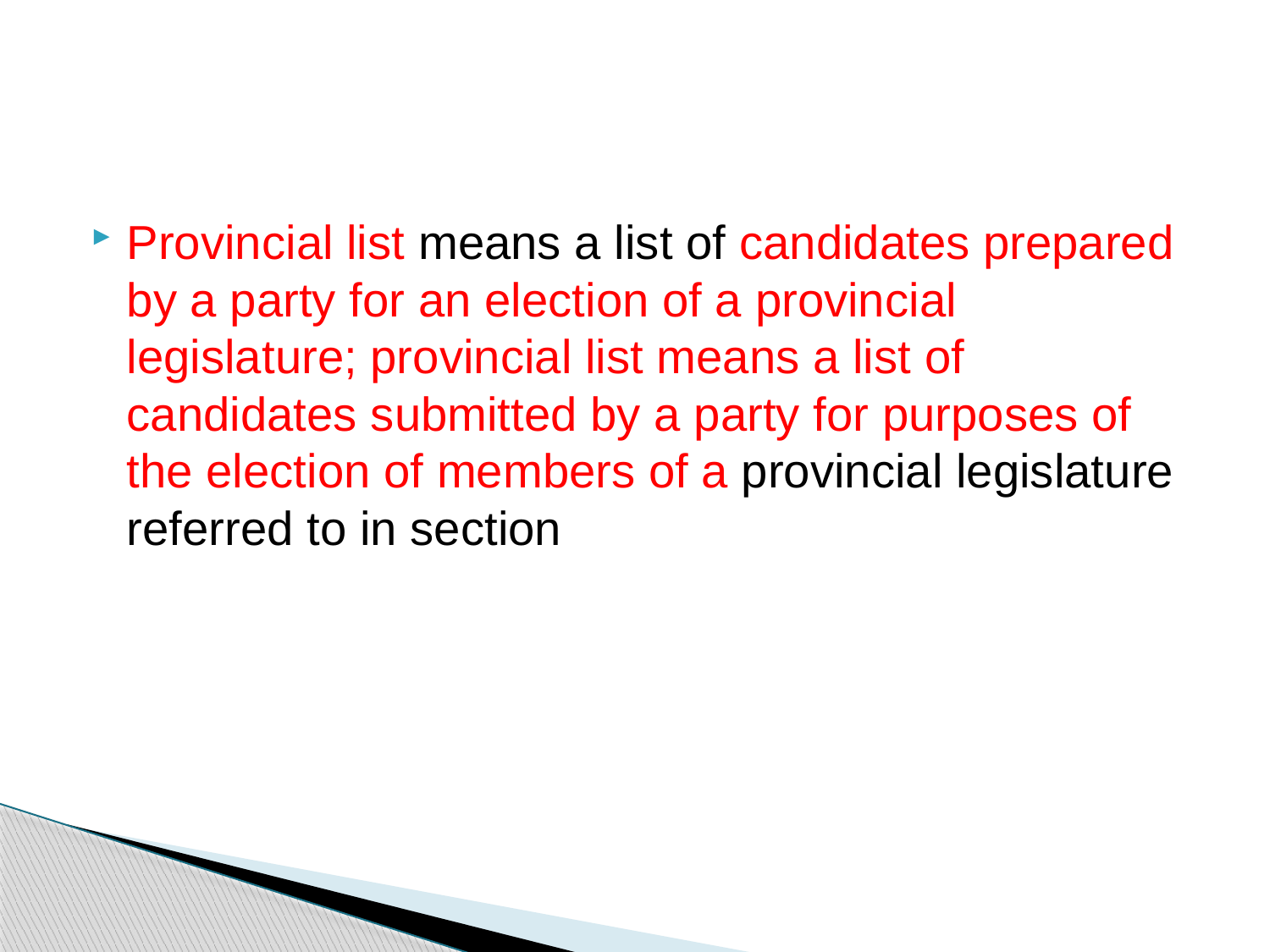

#
Provincial list means a list of candidates prepared by a party for an election of a provincial legislature; provincial list means a list of candidates submitted by a party for purposes of the election of members of a provincial legislature referred to in section